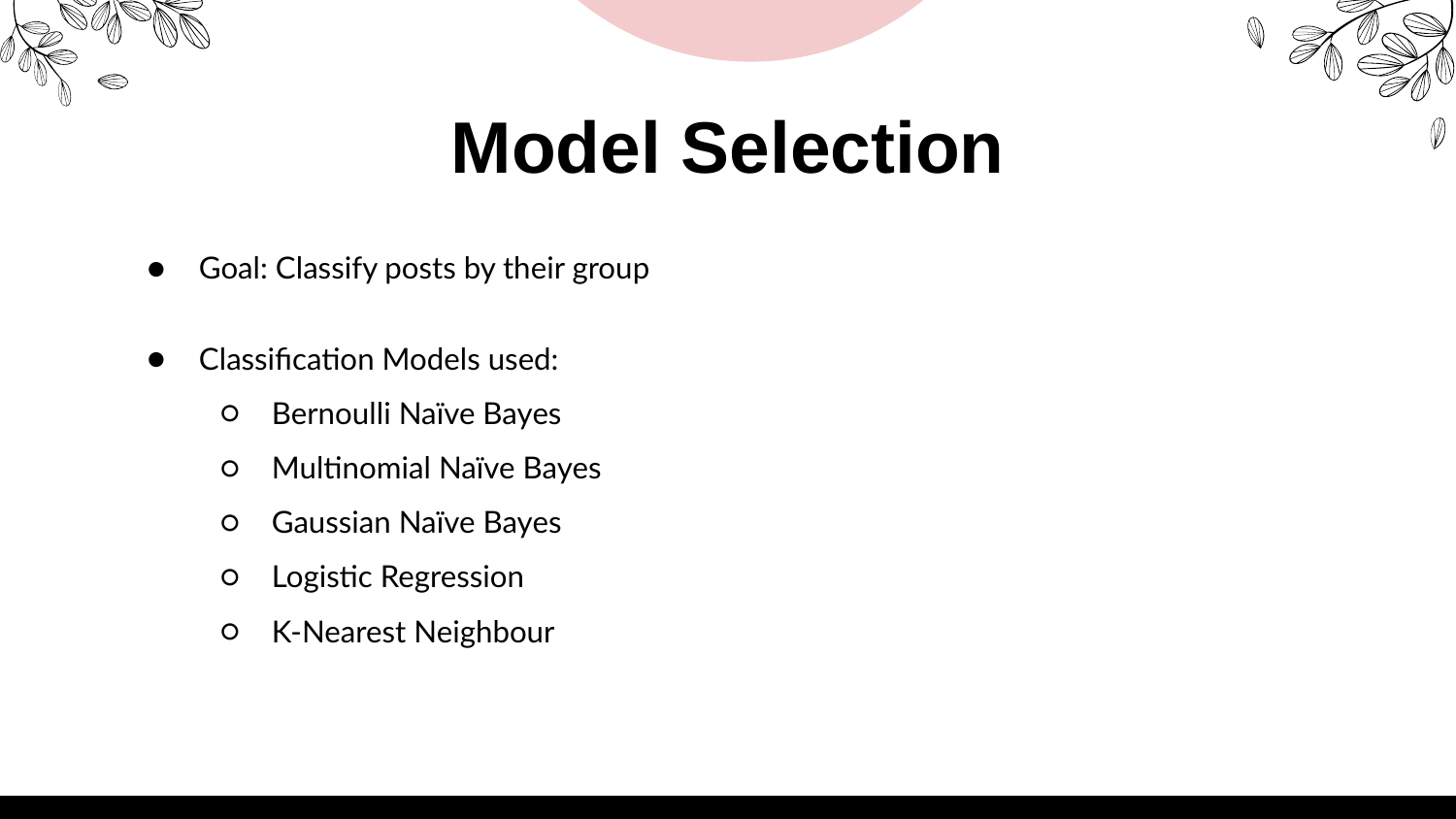

# Model Selection
Goal: Classify posts by their group

Classification Models used:
Bernoulli Naïve Bayes
Multinomial Naïve Bayes
Gaussian Naïve Bayes
Logistic Regression
K-Nearest Neighbour